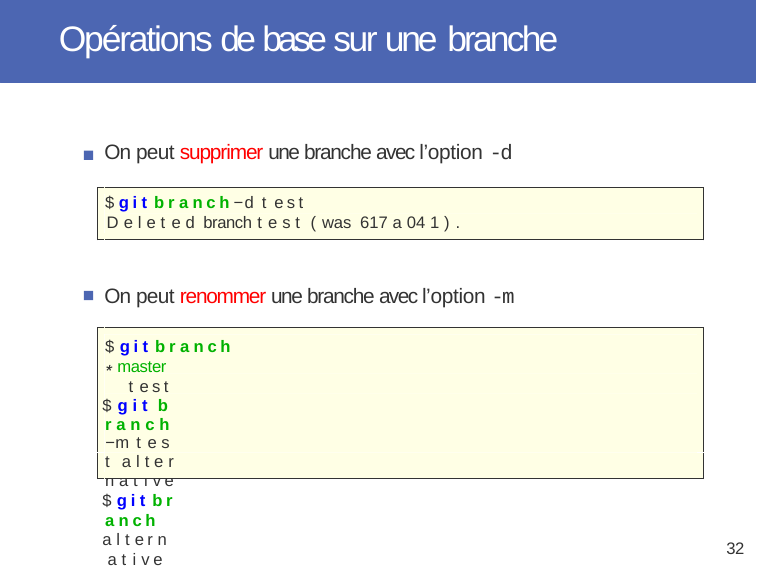

# Opérations de base sur une branche
On peut supprimer une branche avec l’option -d

$ g i t b r a n c h −d t e s t
D e l e t e d branch t e s t ( was 617 a 04 1 ) .

On peut renommer une branche avec l’option -m

$ g i t b r a n c h
∗ master  t e s t
$ g i t b r a n c h −m t e s t a l t e r n a t i v e
$ g i t b r a n c h
a l t e r n a t i v e
∗ master

32